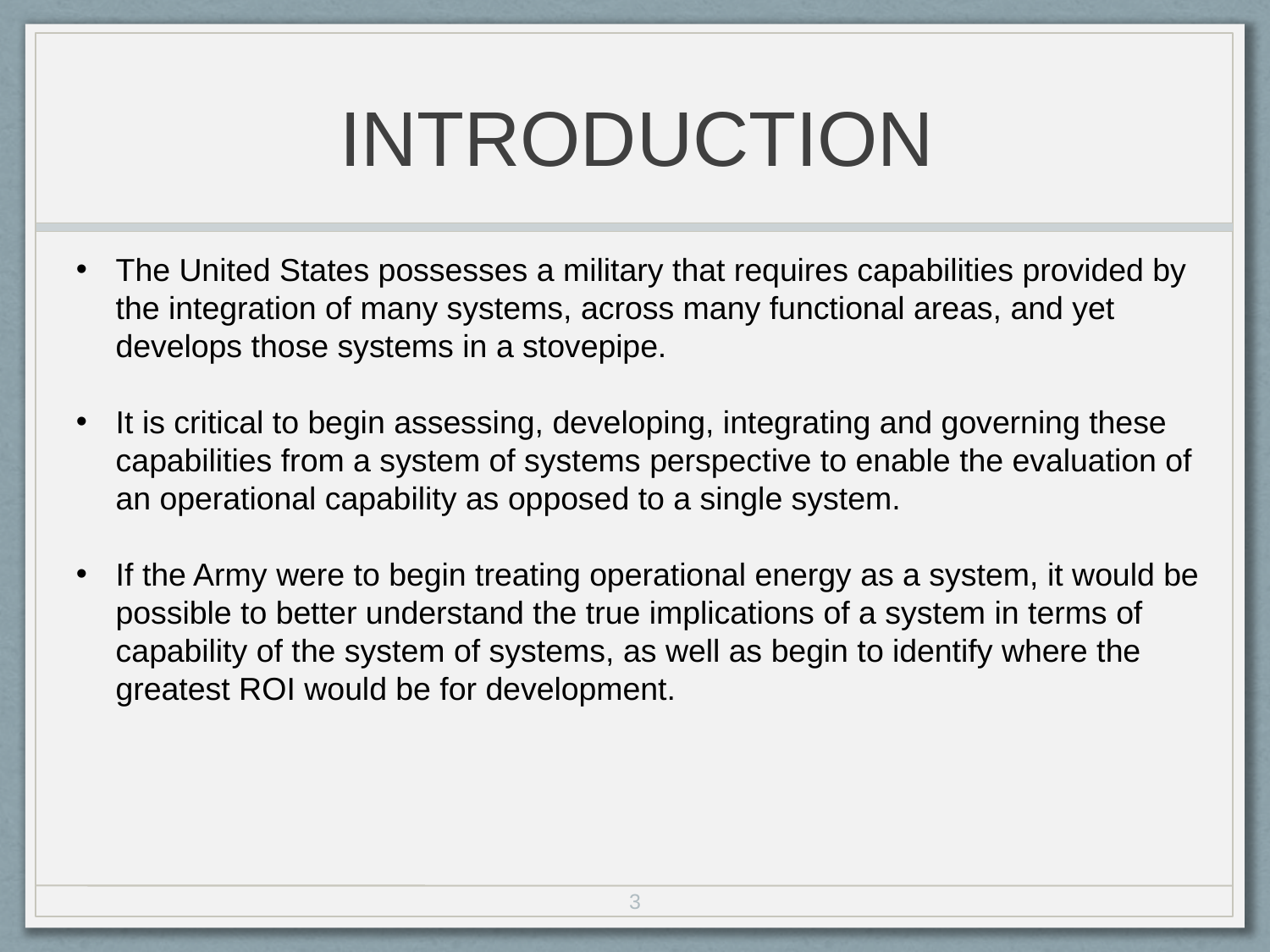

# INTRODUCTION

The United States possesses a military that requires capabilities provided by the integration of many systems, across many functional areas, and yet develops those systems in a stovepipe.

It is critical to begin assessing, developing, integrating and governing these capabilities from a system of systems perspective to enable the evaluation of an operational capability as opposed to a single system.

If the Army were to begin treating operational energy as a system, it would be possible to better understand the true implications of a system in terms of capability of the system of systems, as well as begin to identify where the greatest ROI would be for development.

3